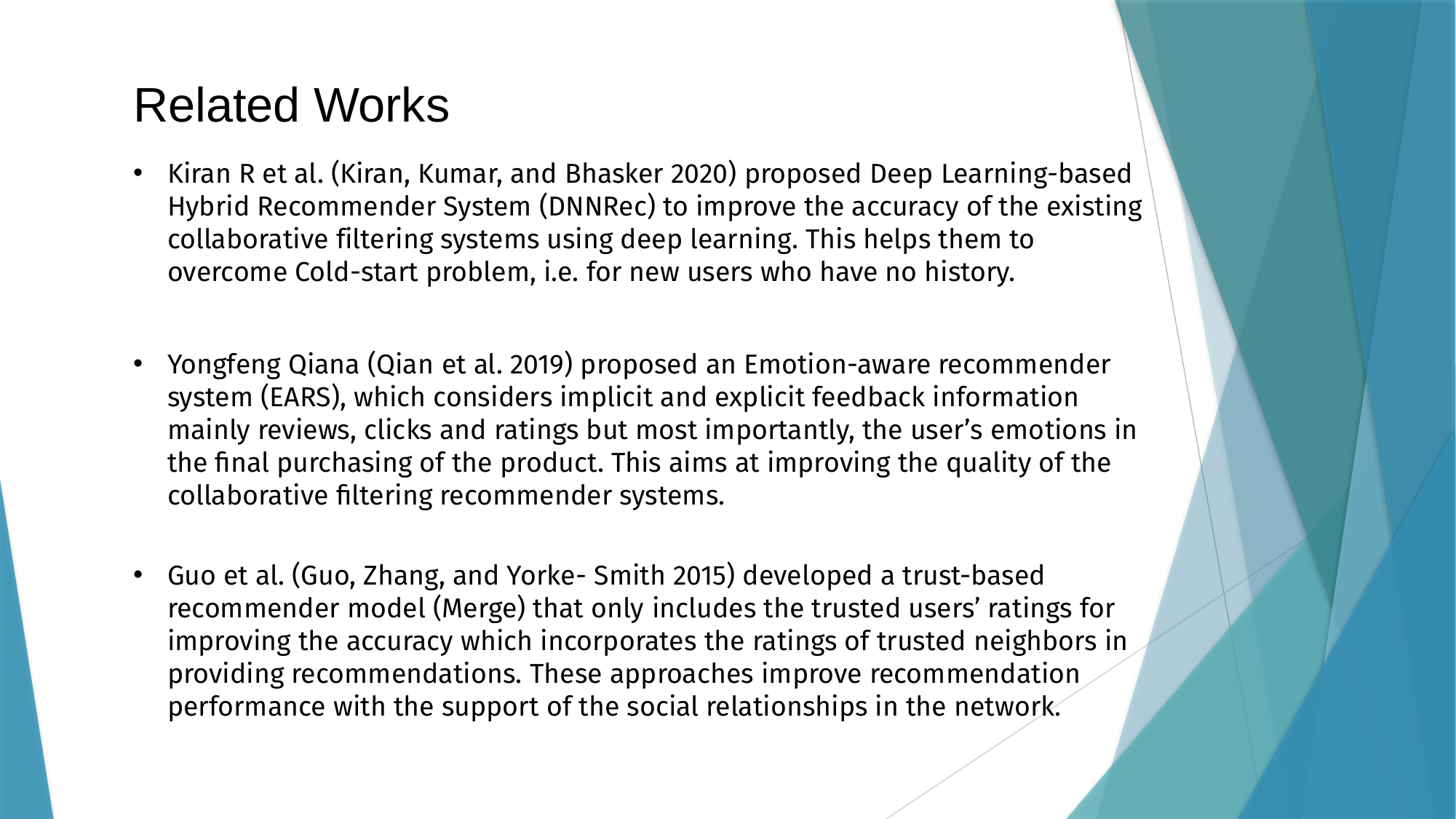

Related Works
Kiran R et al. (Kiran, Kumar, and Bhasker 2020) proposed Deep Learning-based Hybrid Recommender System (DNNRec) to improve the accuracy of the existing collaborative filtering systems using deep learning. This helps them to overcome Cold-start problem, i.e. for new users who have no history.
Yongfeng Qiana (Qian et al. 2019) proposed an Emotion-aware recommender system (EARS), which considers implicit and explicit feedback information mainly reviews, clicks and ratings but most importantly, the user’s emotions in the final purchasing of the product. This aims at improving the quality of the collaborative filtering recommender systems.
Guo et al. (Guo, Zhang, and Yorke- Smith 2015) developed a trust-based recommender model (Merge) that only includes the trusted users’ ratings for improving the accuracy which incorporates the ratings of trusted neighbors in providing recommendations. These approaches improve recommendation performance with the support of the social relationships in the network.